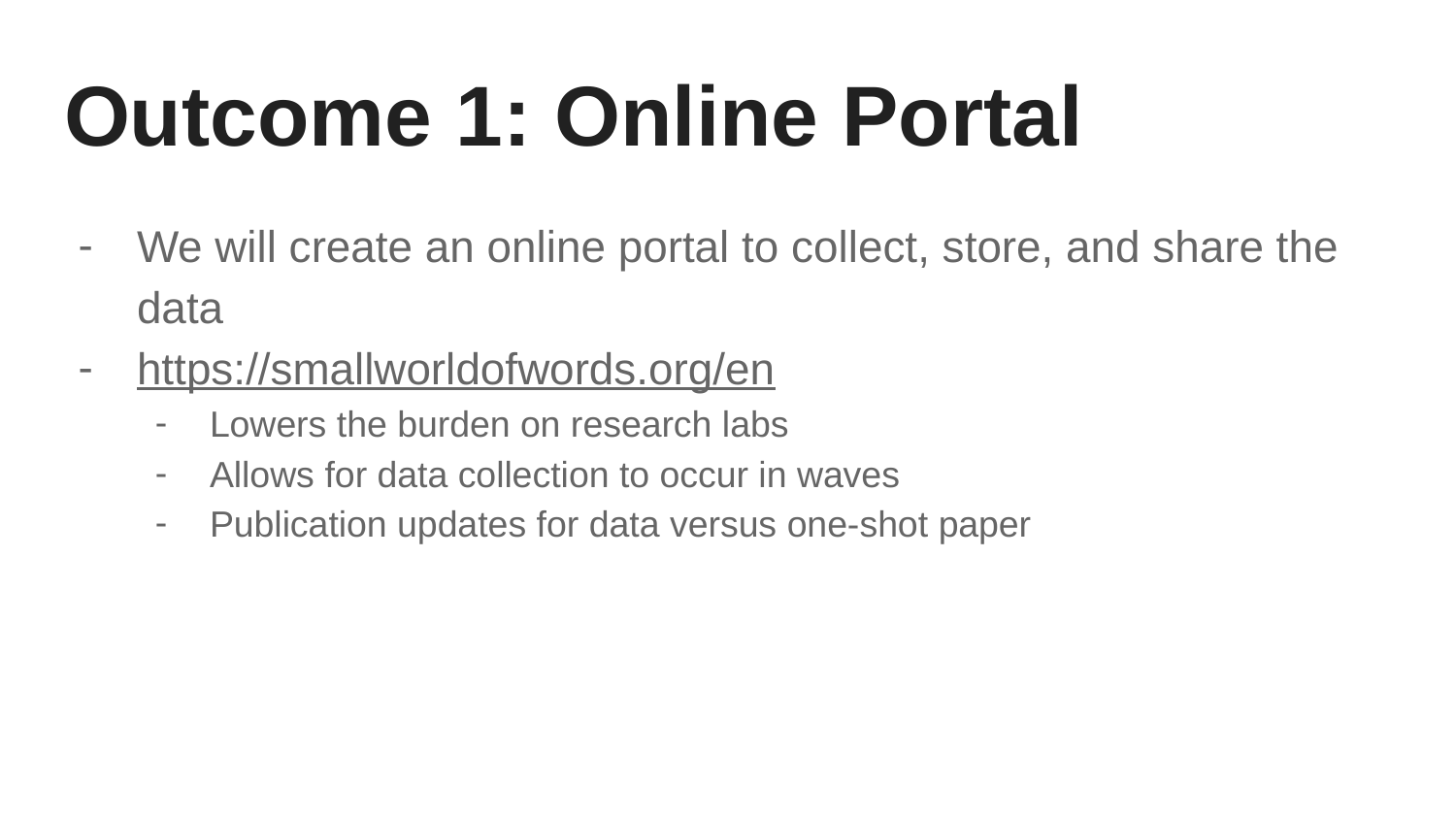

# Outcome 1: Online Portal
We will create an online portal to collect, store, and share the data
https://smallworldofwords.org/en
Lowers the burden on research labs
Allows for data collection to occur in waves
Publication updates for data versus one-shot paper